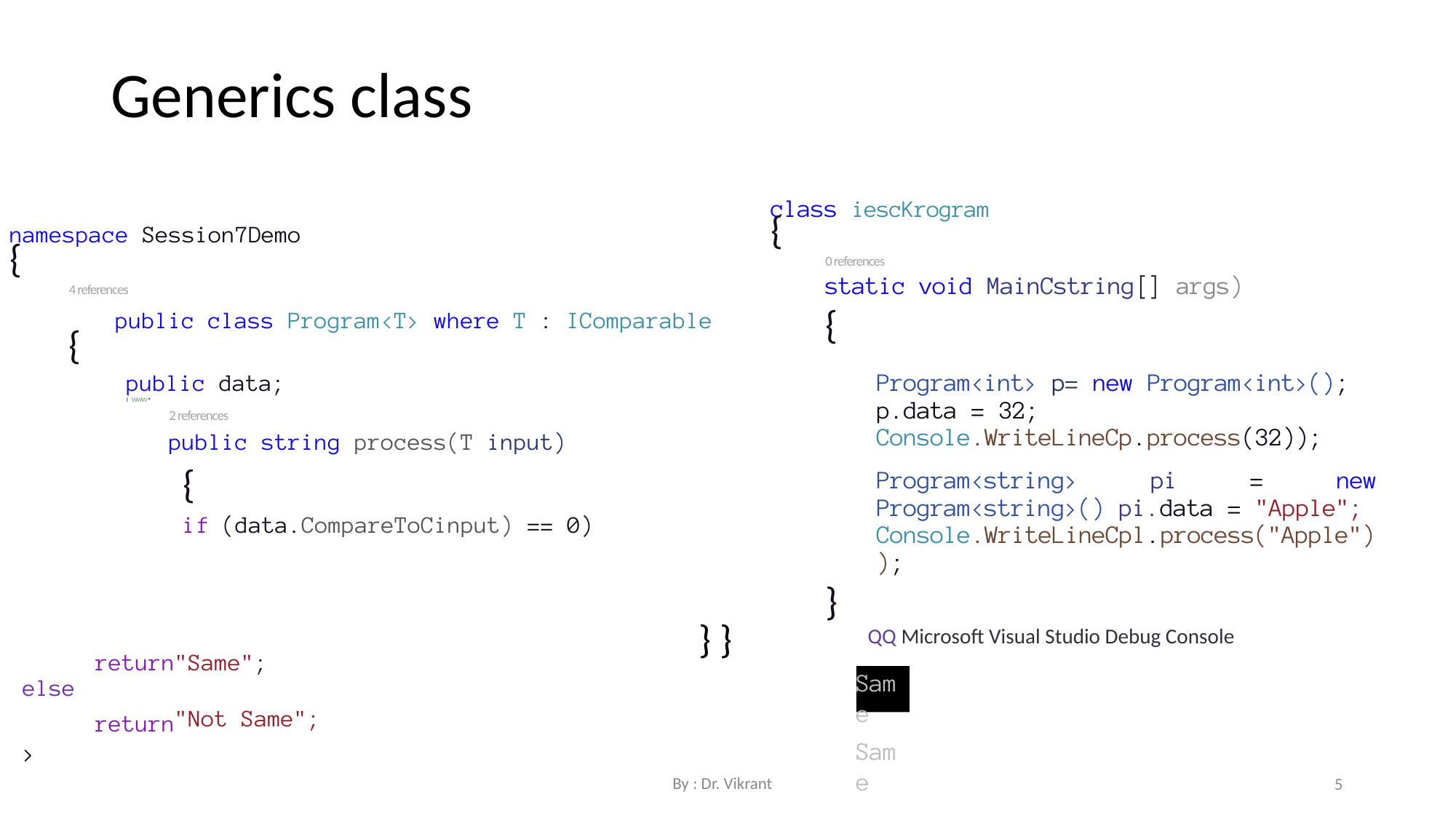

Generics class
class iescKrogram
{
0 references
static void MainCstring[] args)
{
Program<int> p= new Program<int>(); p.data = 32;
Console.WriteLineCp.process(32));
Program<string> pi = new Program<string>() pi.data = "Apple";
Console.WriteLineCpl.process("Apple"));
}
namespace Session7Demo
{
4 references
public class Program<T> where T : IComparable
{
public data;
I    'WWW *
2 references
public string process(T input)
{
if (data.CompareToCinput) == 0)
} }
QQ Microsoft Visual Studio Debug Console
| return | "Same"; |
| --- | --- |
| else |  |
| return | "Not Same"; |
| > |  |
Same
Same
By : Dr. Vikrant
5